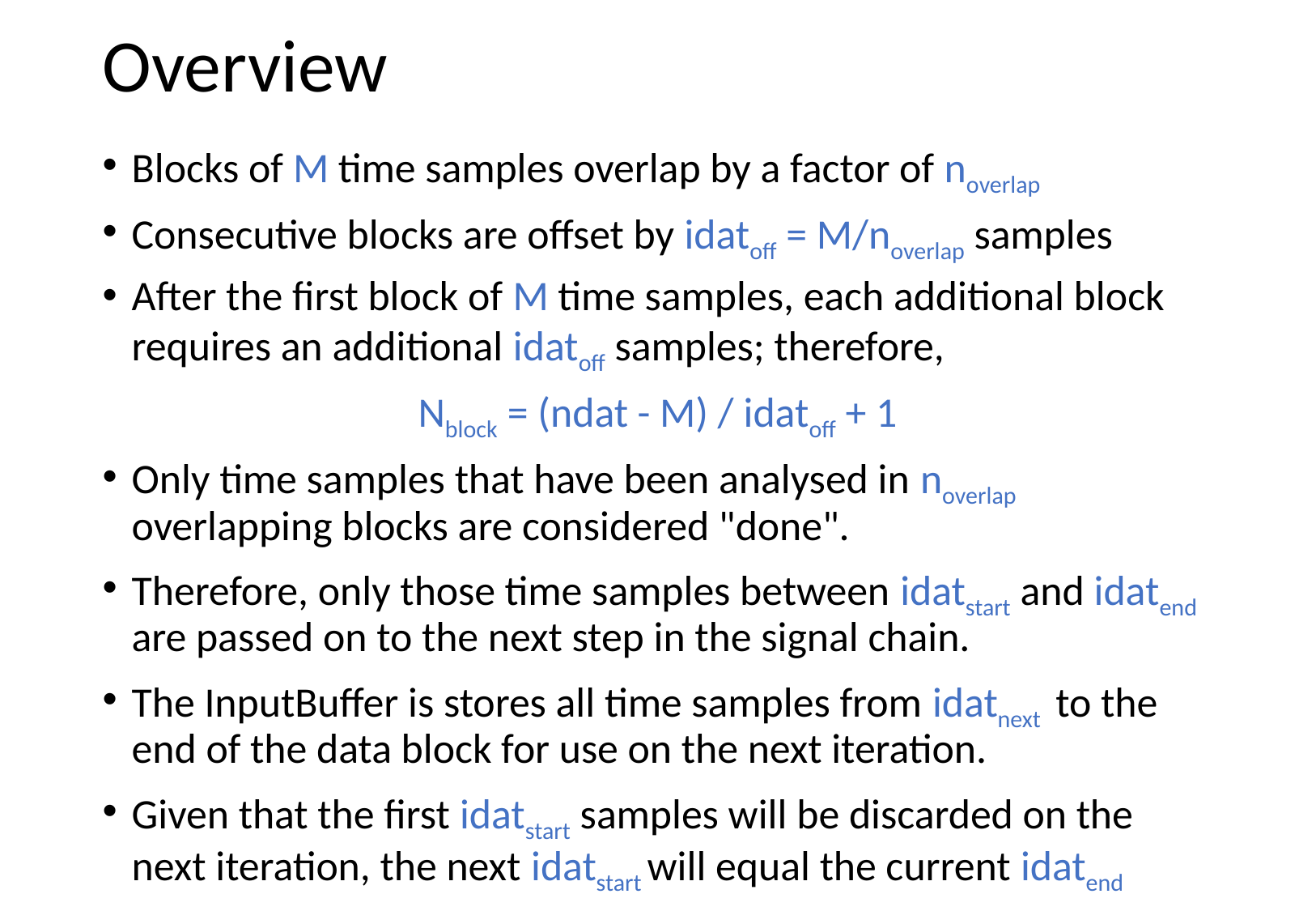

# Overview
Blocks of M time samples overlap by a factor of noverlap
Consecutive blocks are offset by idatoff = M/noverlap samples
After the first block of M time samples, each additional block requires an additional idatoff samples; therefore,
Nblock = (ndat - M) / idatoff + 1
Only time samples that have been analysed in noverlap overlapping blocks are considered "done".
Therefore, only those time samples between idatstart and idatend are passed on to the next step in the signal chain.
The InputBuffer is stores all time samples from idatnext  to the end of the data block for use on the next iteration.
Given that the first idatstart samples will be discarded on the next iteration, the next idatstart will equal the current idatend